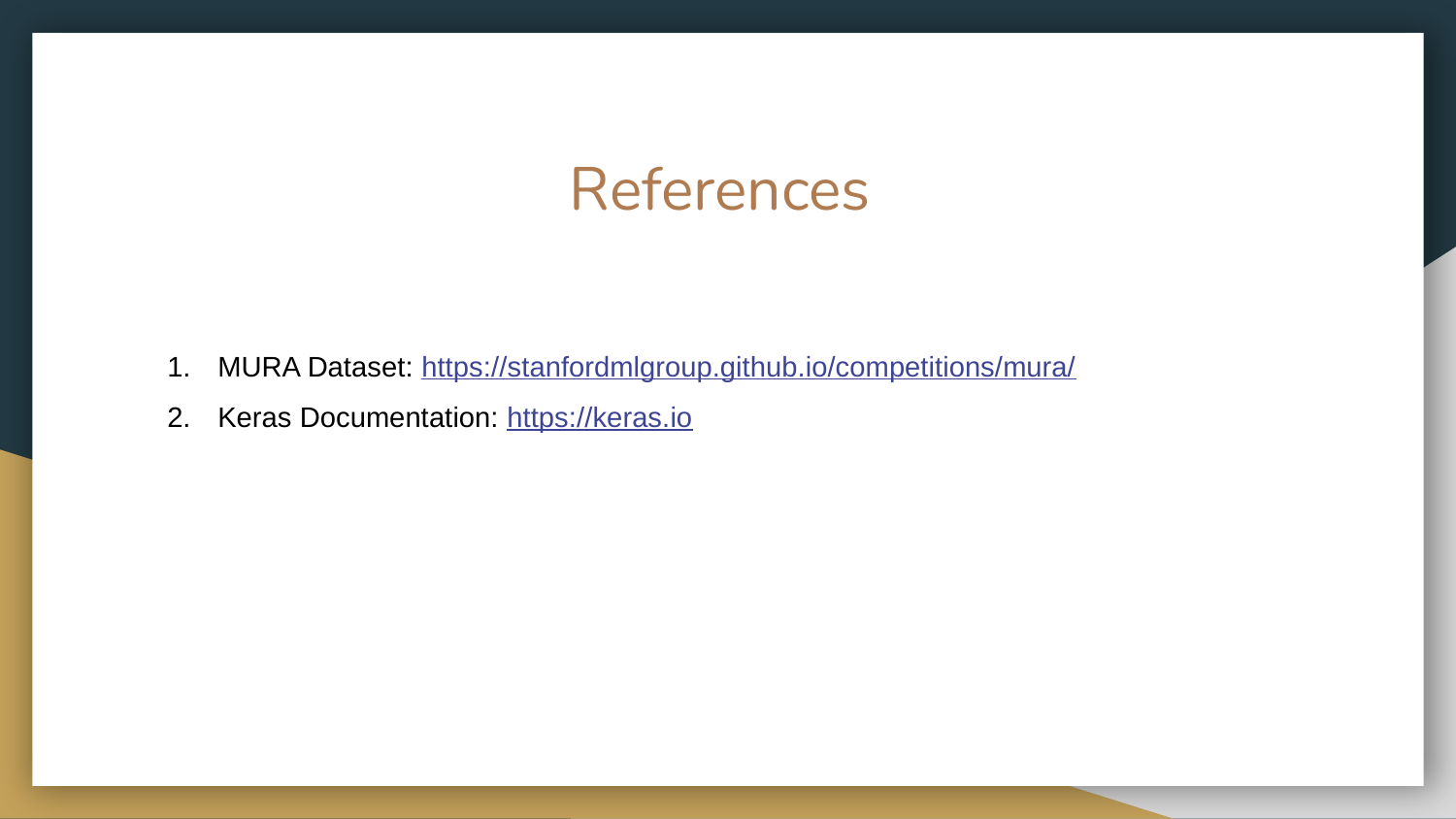

# References
MURA Dataset: https://stanfordmlgroup.github.io/competitions/mura/
Keras Documentation: https://keras.io